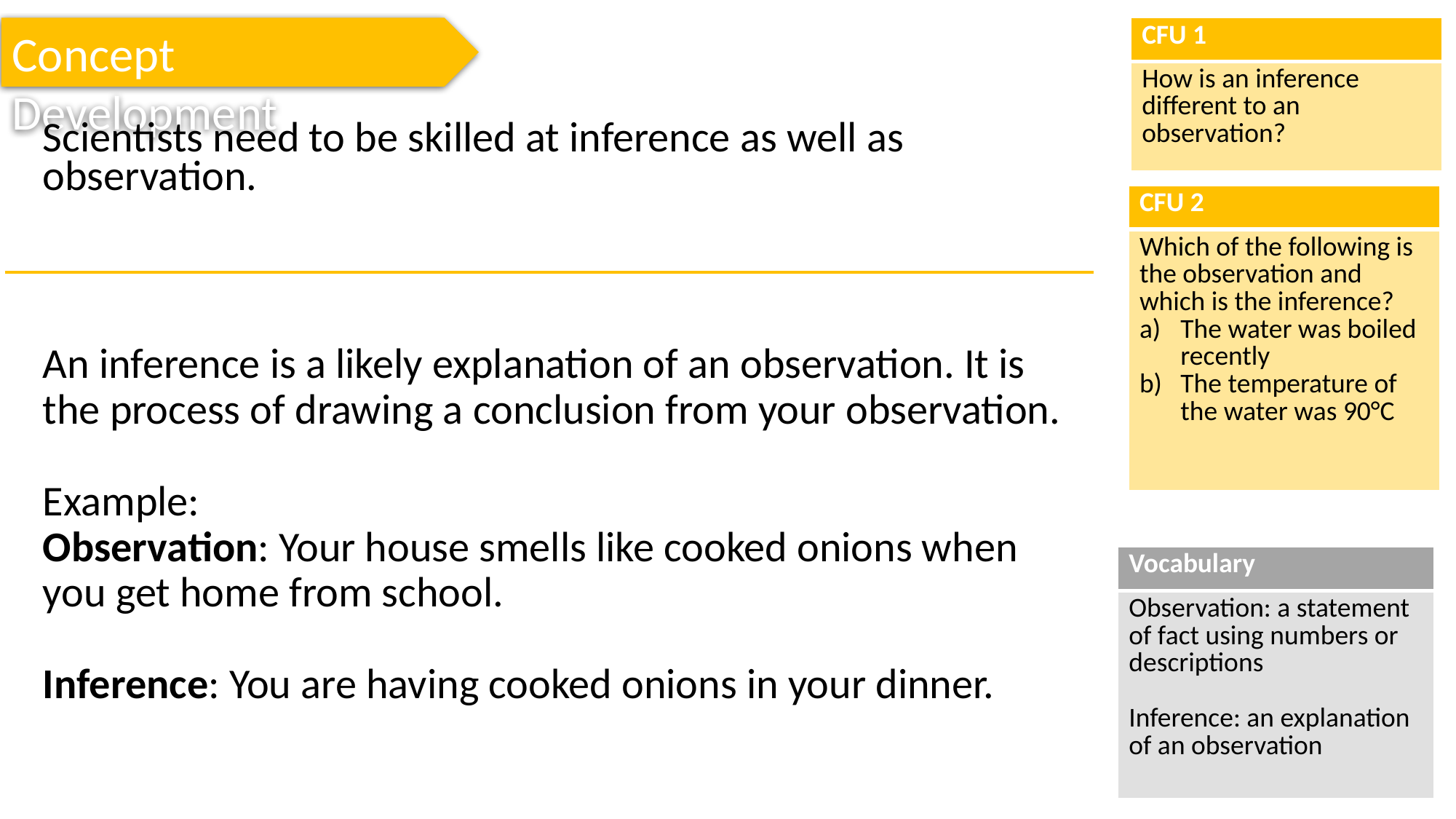

Concept Development
| CFU 1 |
| --- |
| How is an inference different to an observation? |
Scientists need to be skilled at inference as well as observation.
| CFU 2 |
| --- |
| Which of the following is the observation and which is the inference? The water was boiled recently The temperature of the water was 90°C |

An inference is a likely explanation of an observation. It is the process of drawing a conclusion from your observation.

Example:
Observation: Your house smells like cooked onions when you get home from school.

Inference: You are having cooked onions in your dinner.
| Vocabulary |
| --- |
| Observation: a statement of fact using numbers or descriptions Inference: an explanation of an observation |